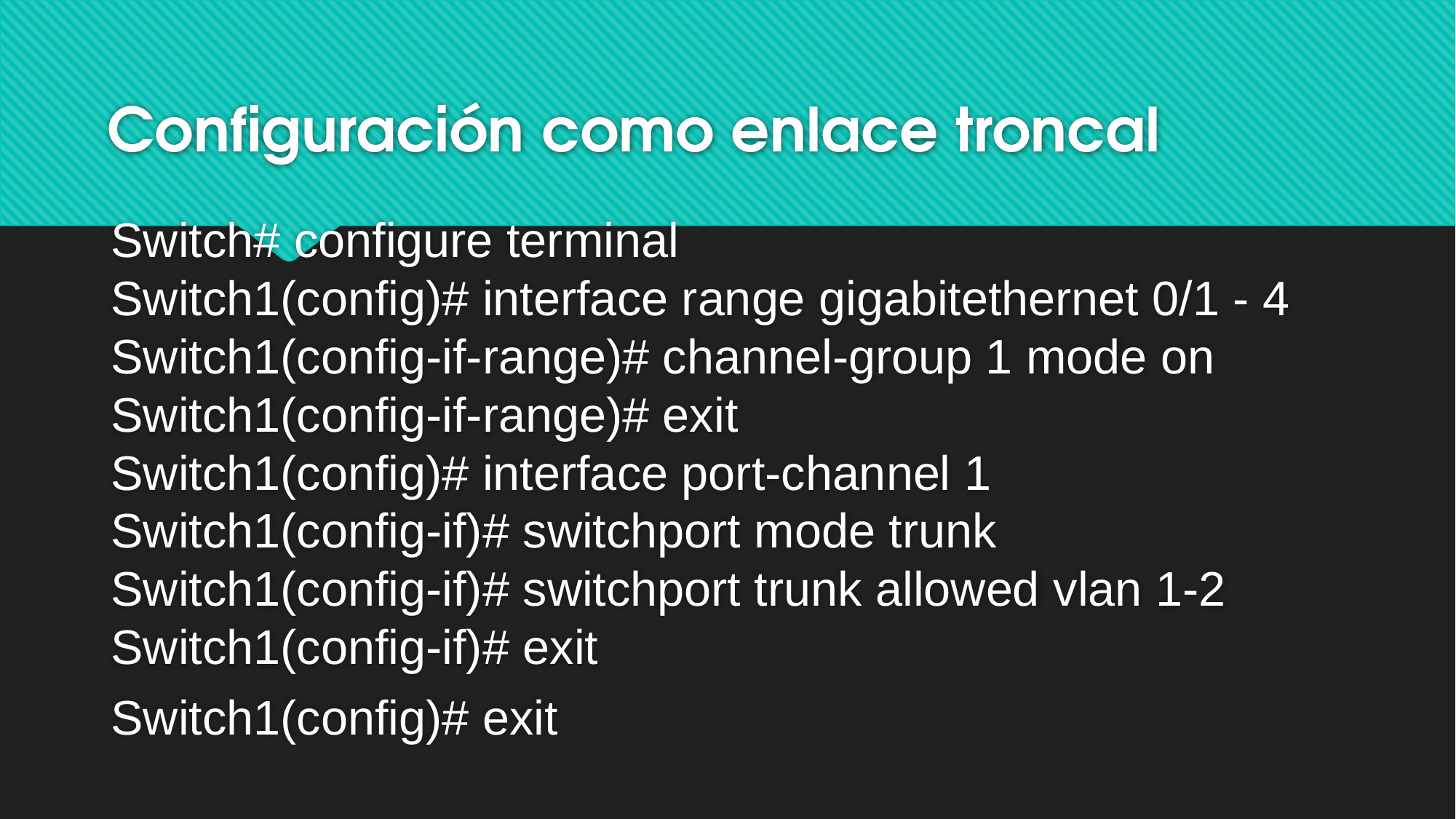

# Configuración como enlace troncal
Switch# configure terminal
Switch1(config)# interface range gigabitethernet 0/1 - 4
Switch1(config-if-range)# channel-group 1 mode on
Switch1(config-if-range)# exit
Switch1(config)# interface port-channel 1
Switch1(config-if)# switchport mode trunk
Switch1(config-if)# switchport trunk allowed vlan 1-2
Switch1(config-if)# exit
Switch1(config)# exit